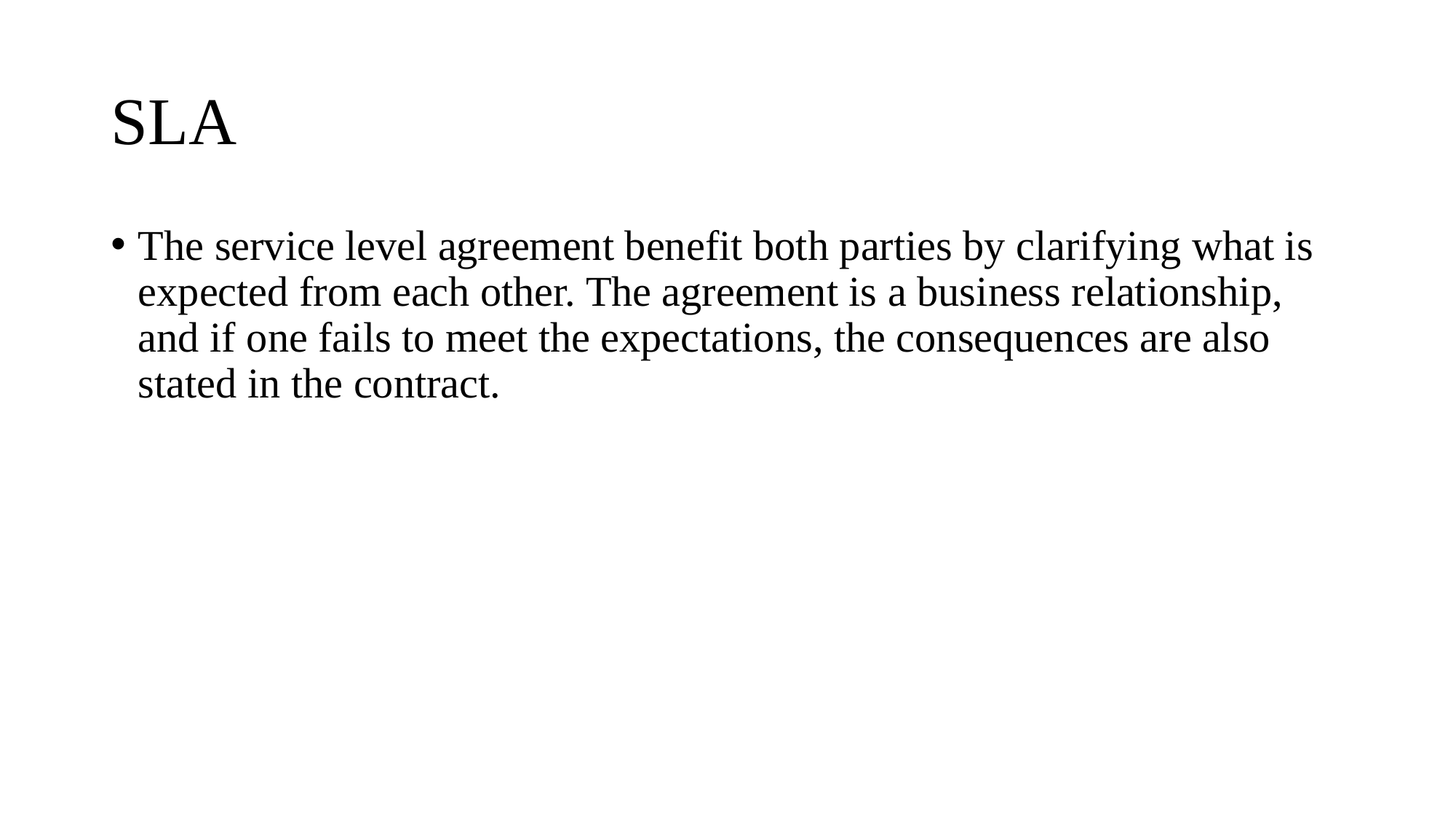

# SLA
The service level agreement benefit both parties by clarifying what is expected from each other. The agreement is a business relationship, and if one fails to meet the expectations, the consequences are also stated in the contract.